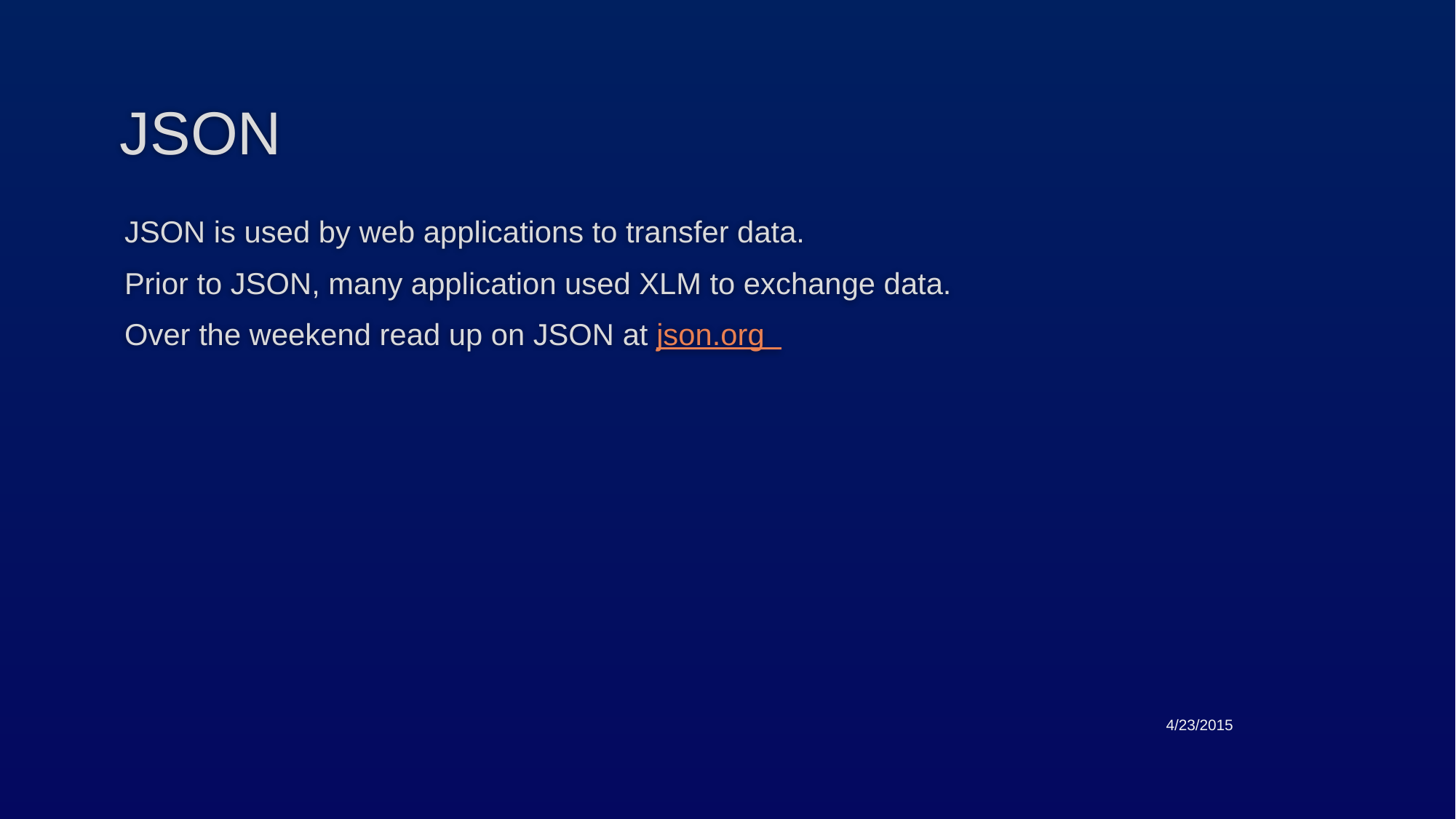

# JSON
JSON is used by web applications to transfer data.
Prior to JSON, many application used XLM to exchange data.
Over the weekend read up on JSON at json.org
4/23/2015